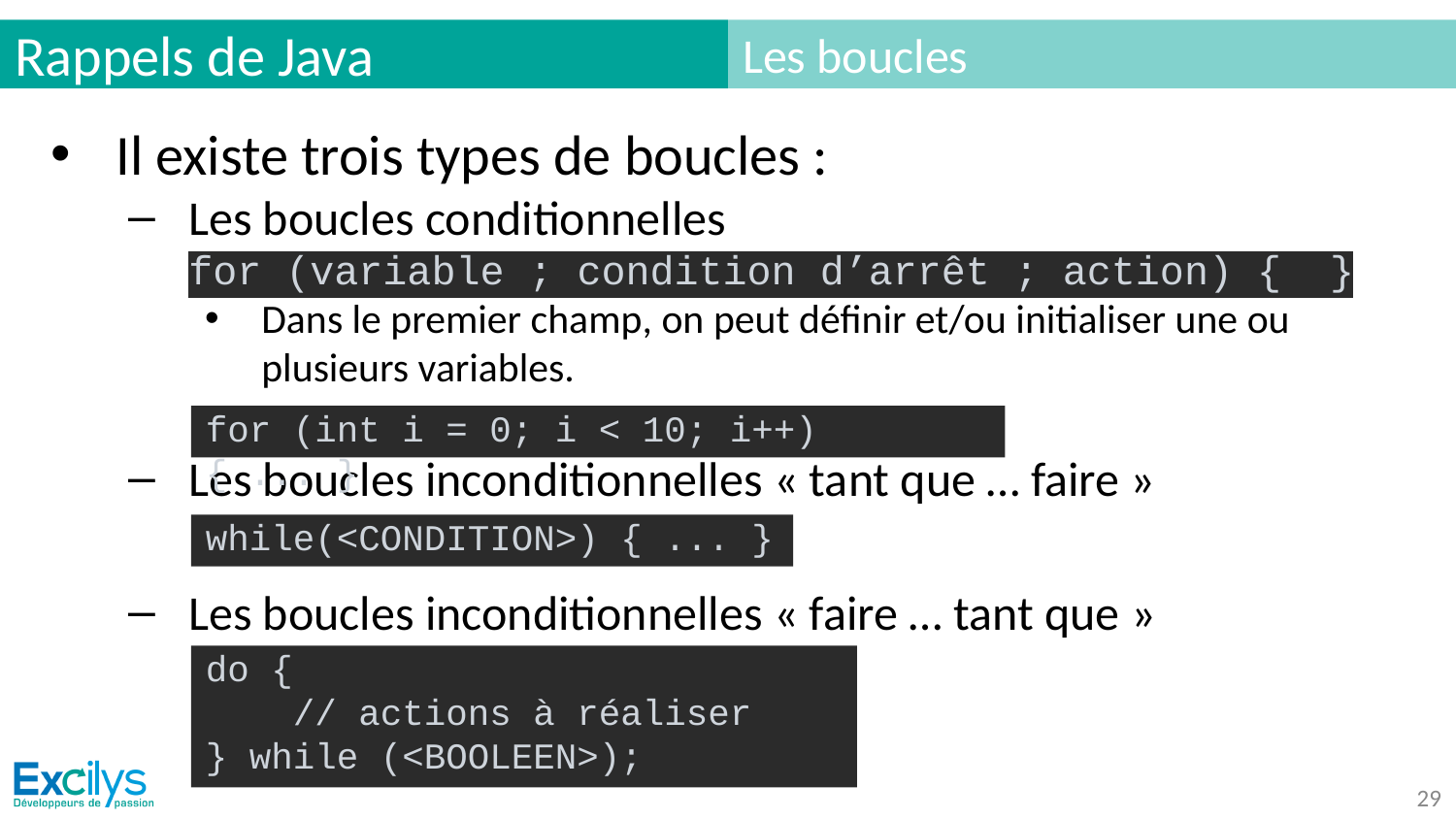

# Rappels de Java
Les boucles
Il existe trois types de boucles :
Les boucles conditionnelles
for (variable ; condition d’arrêt ; action) {  }
Dans le premier champ, on peut définir et/ou initialiser une ou plusieurs variables.

Les boucles inconditionnelles « tant que … faire »
Les boucles inconditionnelles « faire … tant que »
for (int i = 0; i < 10; i++) { ... }
while(<CONDITION>) { ... }
do {
    // actions à réaliser
} while (<BOOLEEN>);
29